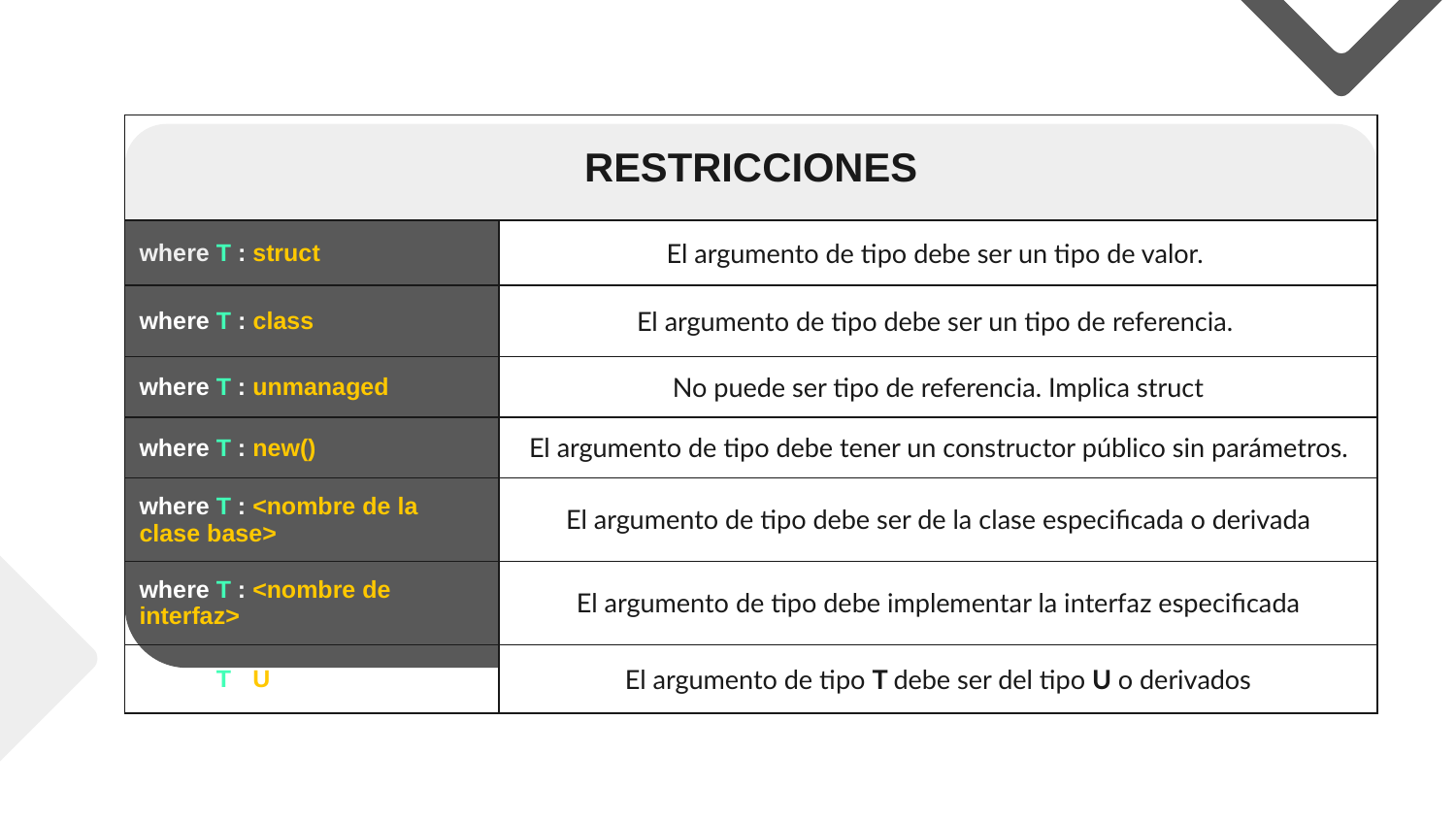

| RESTRICCIONES |  |
| --- | --- |
| where T : struct | El argumento de tipo debe ser un tipo de valor. |
| where T : class | El argumento de tipo debe ser un tipo de referencia. |
| where T : unmanaged | No puede ser tipo de referencia. Implica struct |
| where T : new() | El argumento de tipo debe tener un constructor público sin parámetros. |
| where T : <nombre de la clase base> | El argumento de tipo debe ser de la clase especificada o derivada |
| where T : <nombre de interfaz> | El argumento de tipo debe implementar la interfaz especificada |
| where T : U | El argumento de tipo T debe ser del tipo U o derivados |